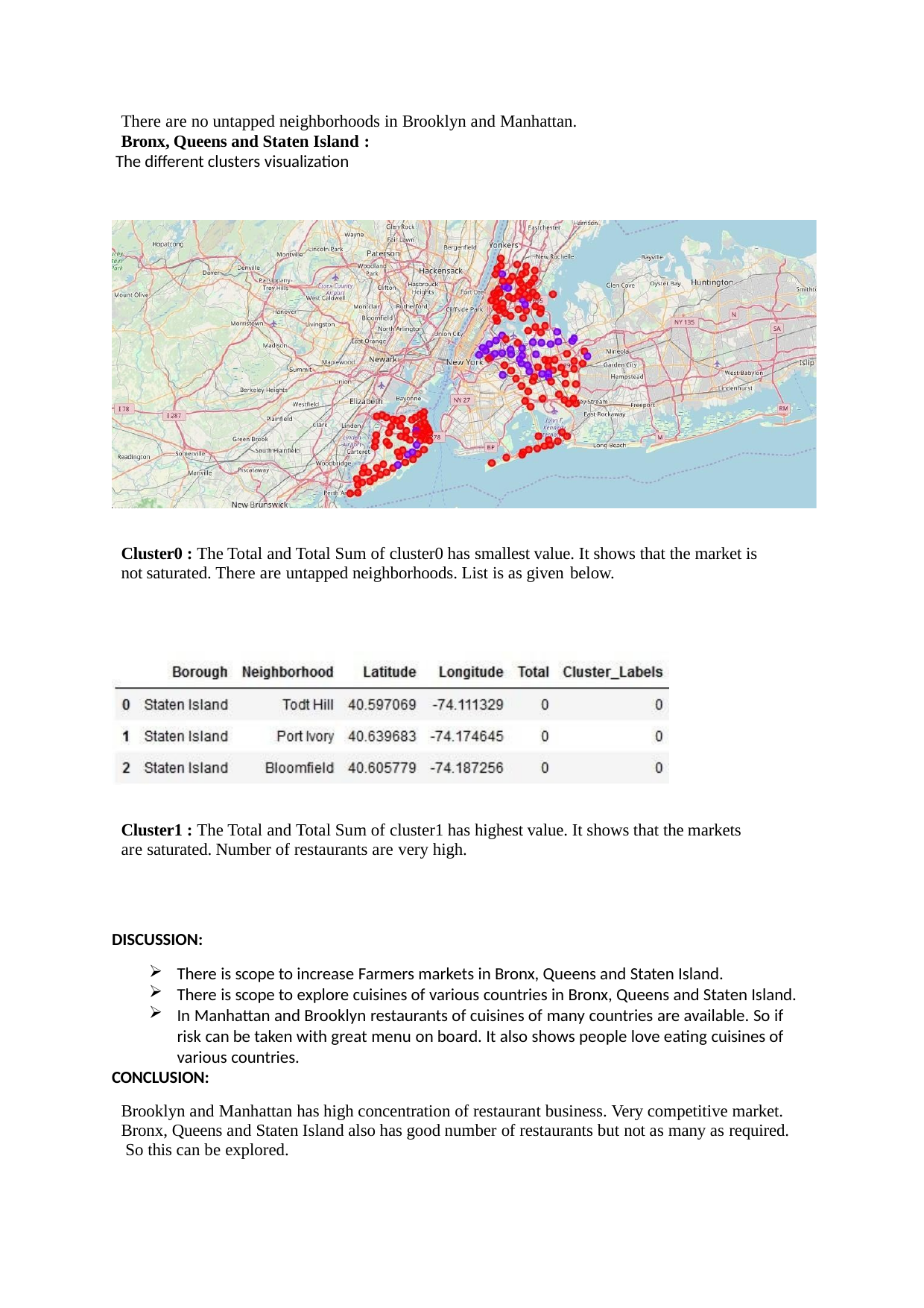

There are no untapped neighborhoods in Brooklyn and Manhattan.
Bronx, Queens and Staten Island :
The different clusters visualization

Cluster0 : The Total and Total Sum of cluster0 has smallest value. It shows that the market is  not saturated. There are untapped neighborhoods. List is as given below.

Cluster1 : The Total and Total Sum of cluster1 has highest value. It shows that the markets  are saturated. Number of restaurants are very high.
DISCUSSION:
There is scope to increase Farmers markets in Bronx, Queens and Staten Island.
There is scope to explore cuisines of various countries in Bronx, Queens and Staten Island.
In Manhattan and Brooklyn restaurants of cuisines of many countries are available. So if  risk can be taken with great menu on board. It also shows people love eating cuisines of  various countries.
CONCLUSION:
Brooklyn and Manhattan has high concentration of restaurant business. Very competitive market.  Bronx, Queens and Staten Island also has good number of restaurants but not as many as required.  So this can be explored.